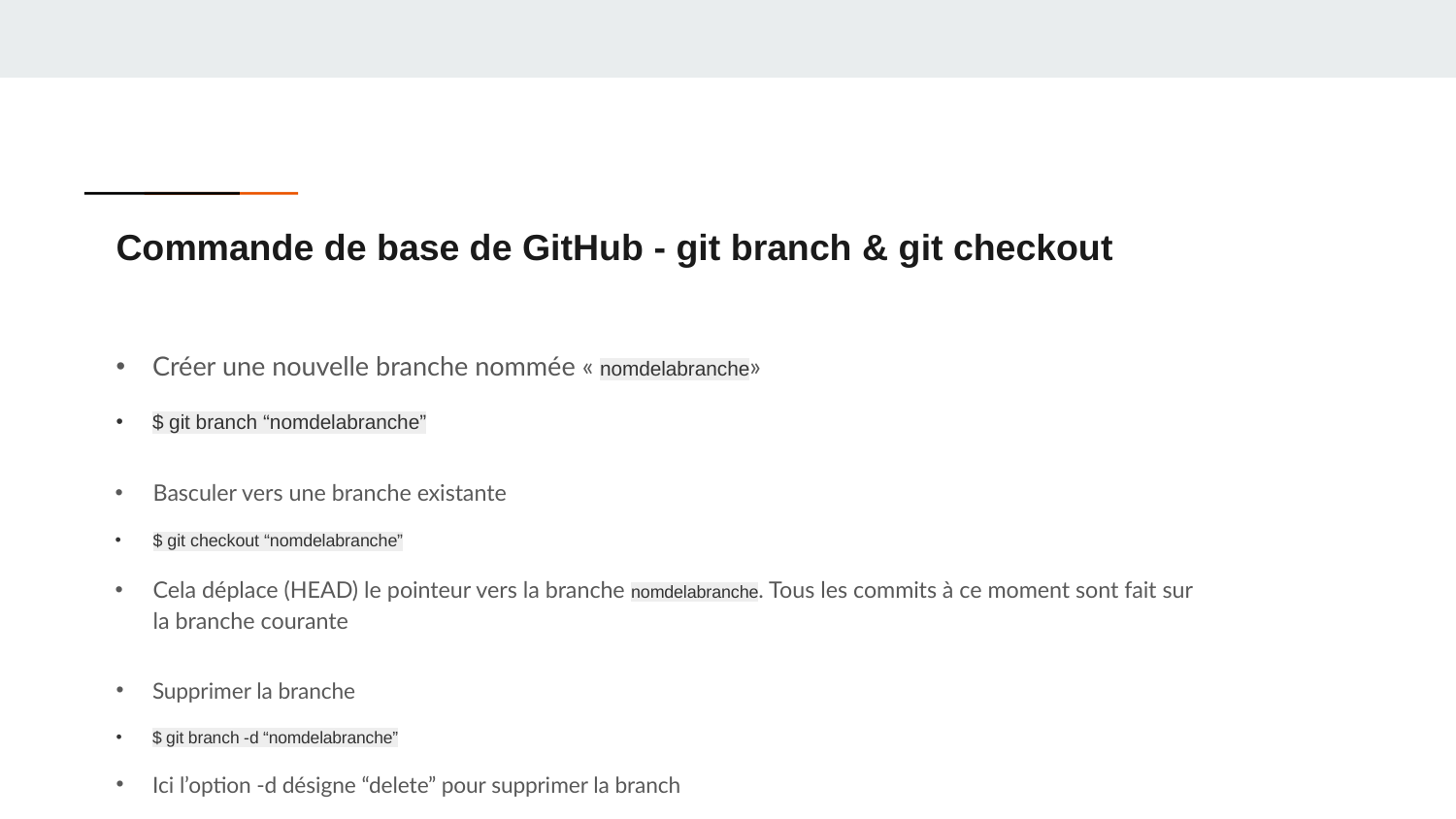

# Commande de base de GitHub - git branch & git checkout
Créer une nouvelle branche nommée « nomdelabranche»
$ git branch “nomdelabranche”
Basculer vers une branche existante
$ git checkout “nomdelabranche”
Cela déplace (HEAD) le pointeur vers la branche nomdelabranche. Tous les commits à ce moment sont fait sur
	la branche courante
Supprimer la branche
$ git branch -d “nomdelabranche”
Ici l’option -d désigne “delete” pour supprimer la branch